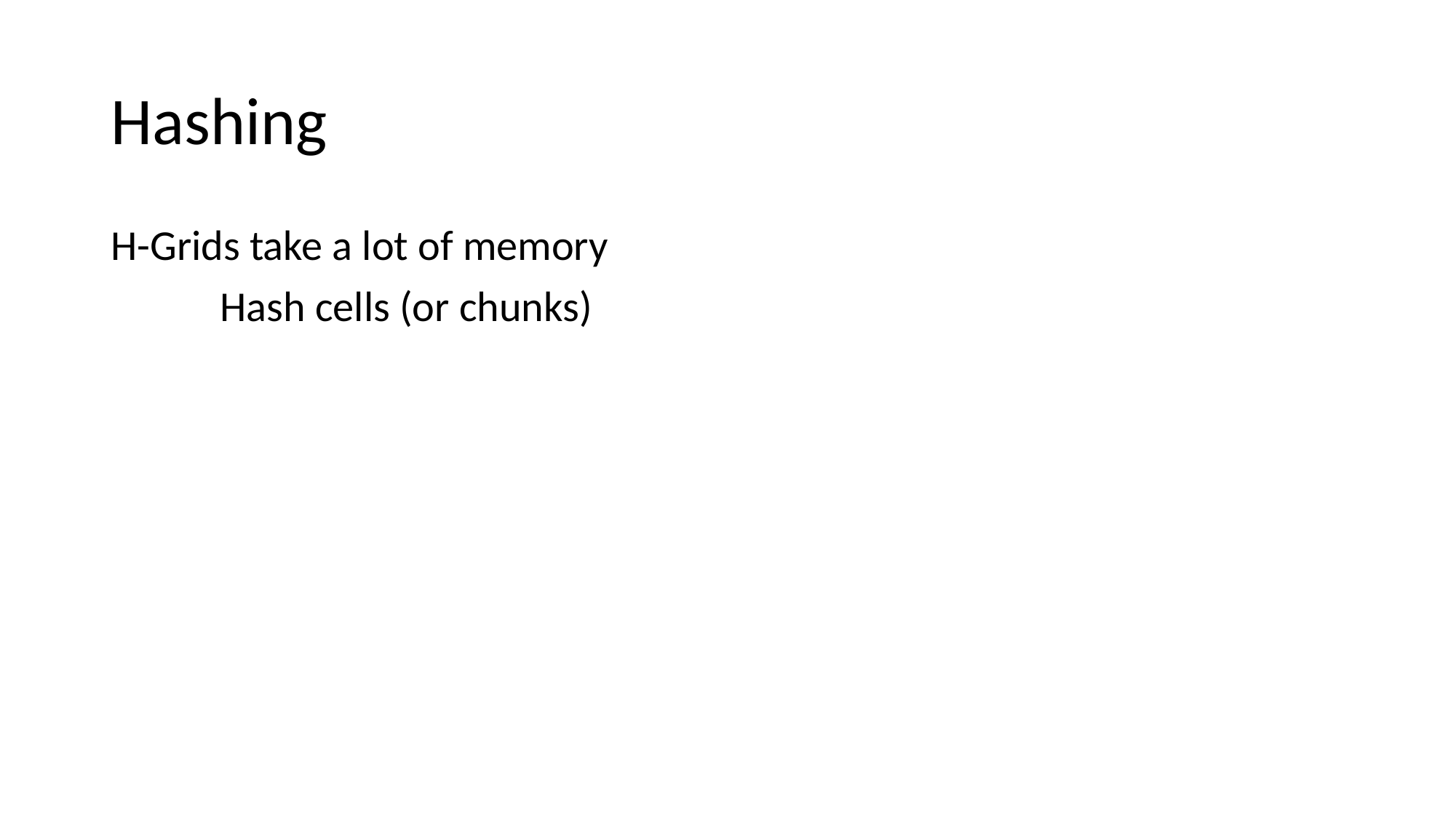

# Hashing
H-Grids take a lot of memory
	Hash cells (or chunks)